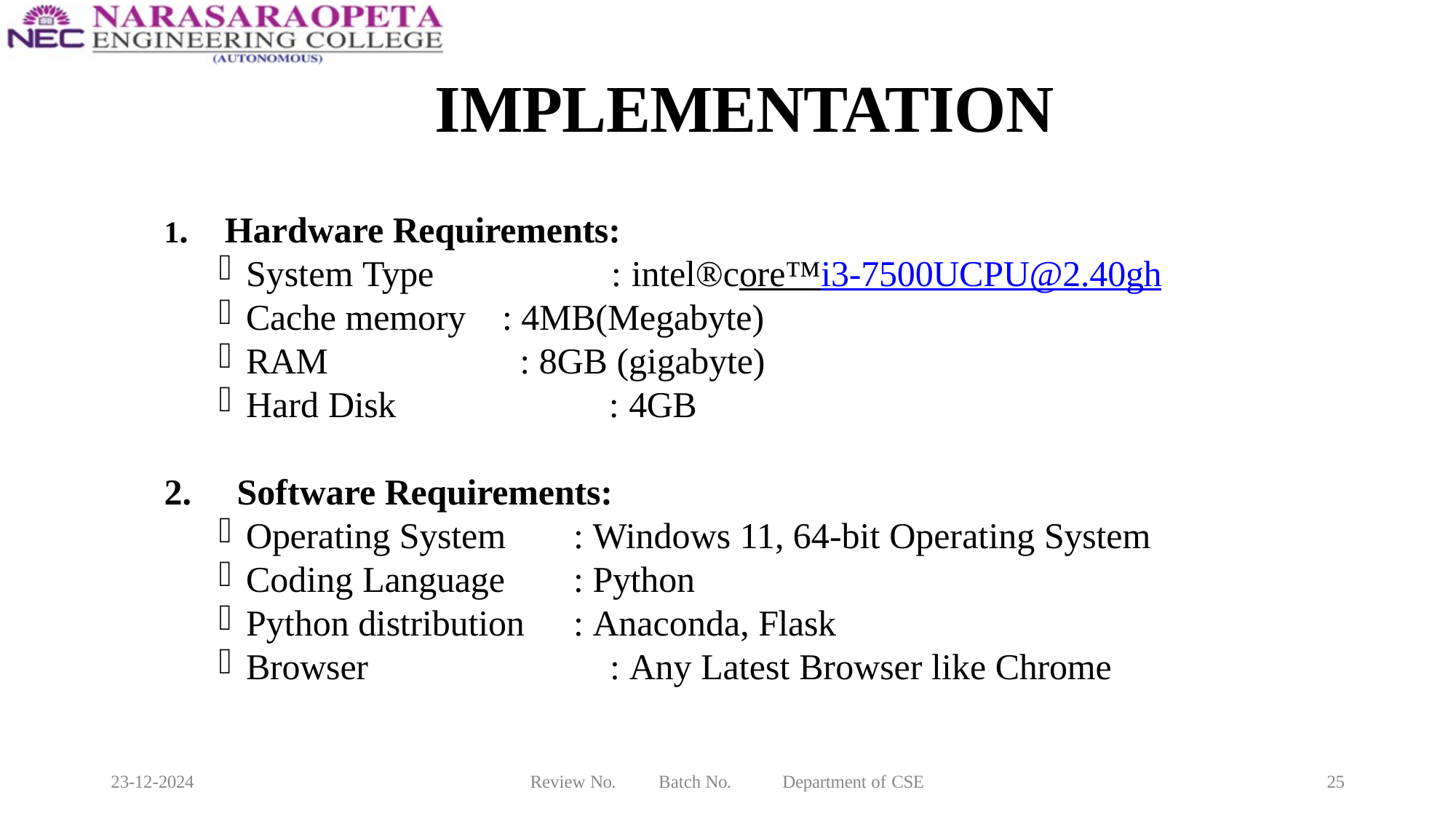

# IMPLEMENTATION

1.    Hardware Requirements:
System Type	            : intel®core™i3-7500UCPU@2.40gh
Cache memory	: 4MB(Megabyte)
RAM	                    : 8GB (gigabyte)
Hard Disk	            : 4GB

2.     Software Requirements:
Operating System	: Windows 11, 64-bit Operating System
Coding Language	: Python
Python distribution	: Anaconda, Flask
Browser	            : Any Latest Browser like Chrome

23-12-2024
Review No.
Batch No.
Department of CSE
25